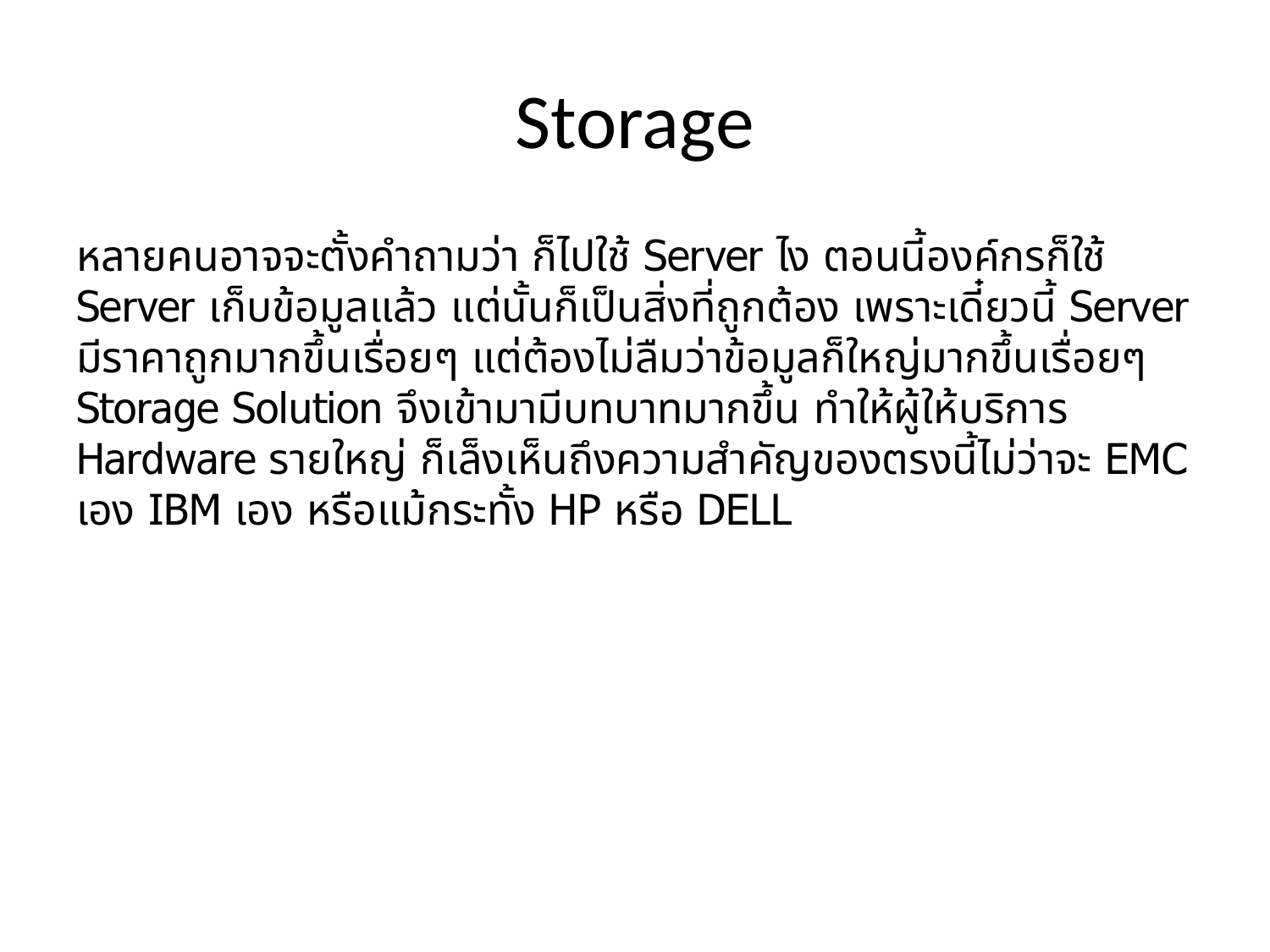

# Storage
หลายคนอาจจะตั้งคำถามว่า ก็ไปใช้ Server ไง ตอนนี้องค์กรก็ใช้ Server เก็บข้อมูลแล้ว แต่นั้นก็เป็นสิ่งที่ถูกต้อง เพราะเดี๋ยวนี้ Server มีราคาถูกมากขึ้นเรื่อยๆ แต่ต้องไม่ลืมว่าข้อมูลก็ใหญ่มากขึ้นเรื่อยๆ Storage Solution จึงเข้ามามีบทบาทมากขึ้น ทำให้ผู้ให้บริการ Hardware รายใหญ่ ก็เล็งเห็นถึงความสำคัญของตรงนี้ไม่ว่าจะ EMC เอง IBM เอง หรือแม้กระทั้ง HP หรือ DELL